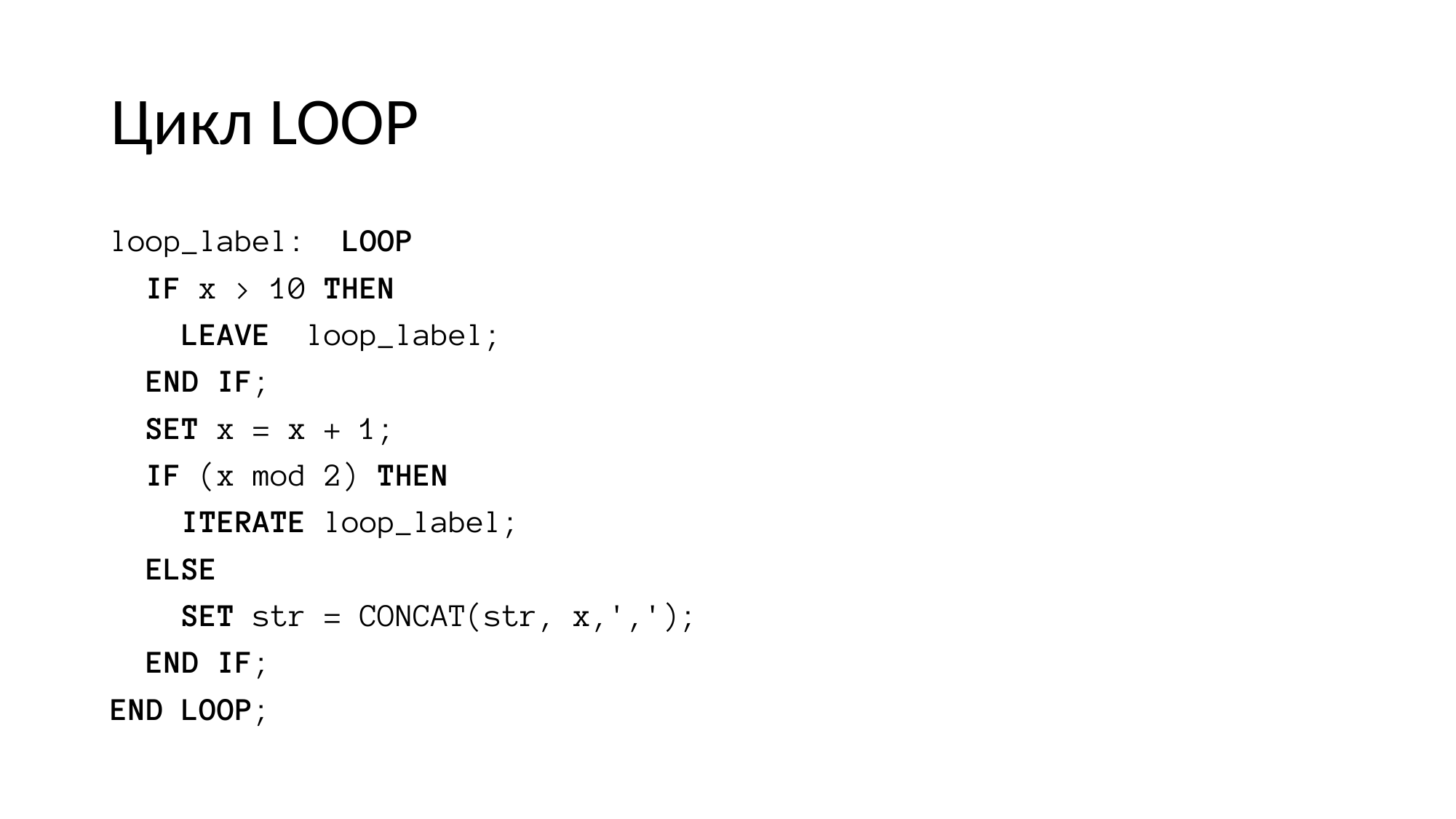

# Цикл LOOP
loop_label:  LOOP
  IF x > 10 THEN
    LEAVE  loop_label;
  END IF;
  SET x = x + 1;
  IF (x mod 2) THEN
    ITERATE loop_label;
  ELSE
    SET str = CONCAT(str, x,',');
  END IF;
END LOOP;